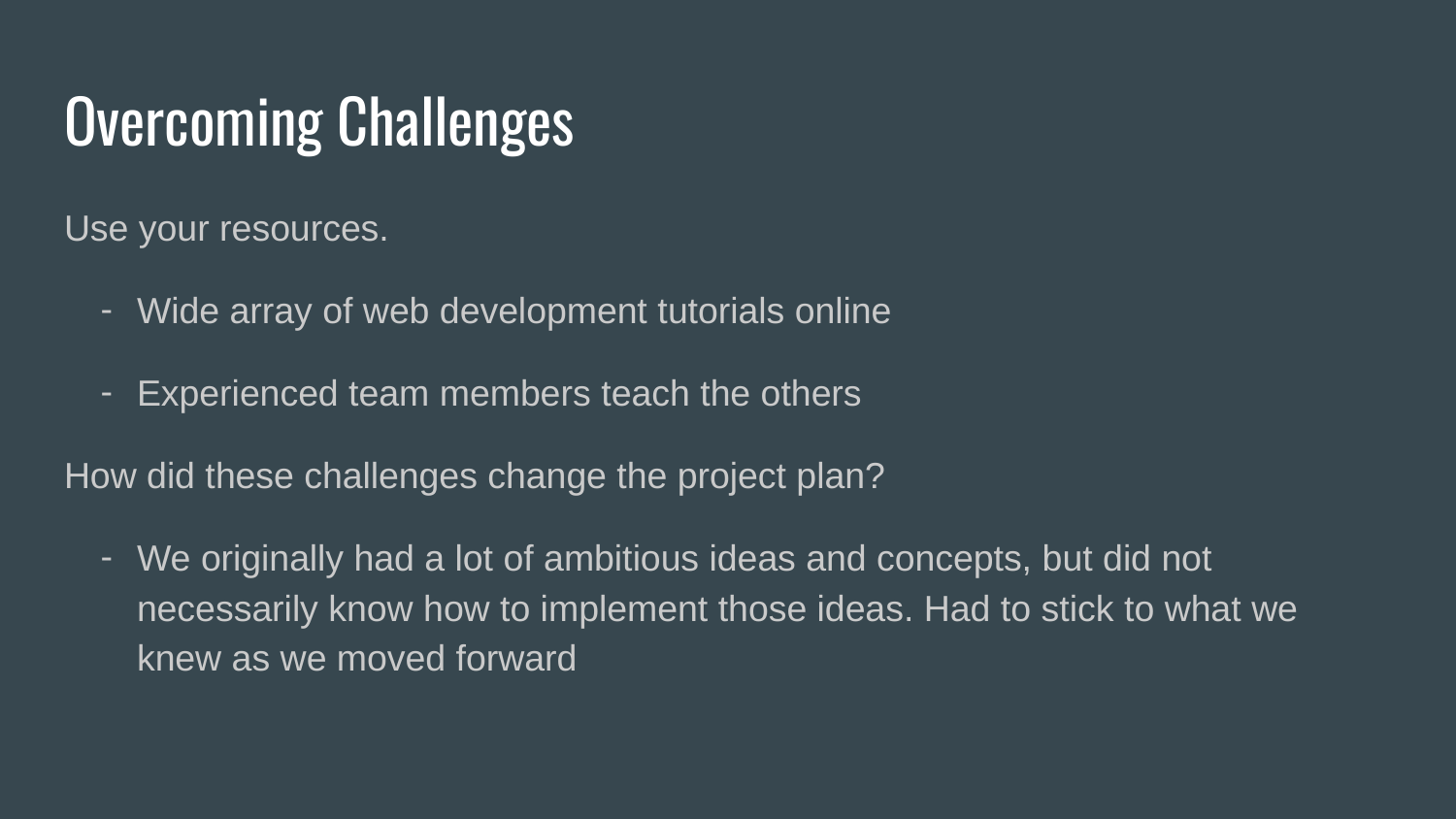

# Overcoming Challenges
Use your resources.
Wide array of web development tutorials online
Experienced team members teach the others
How did these challenges change the project plan?
We originally had a lot of ambitious ideas and concepts, but did not necessarily know how to implement those ideas. Had to stick to what we knew as we moved forward